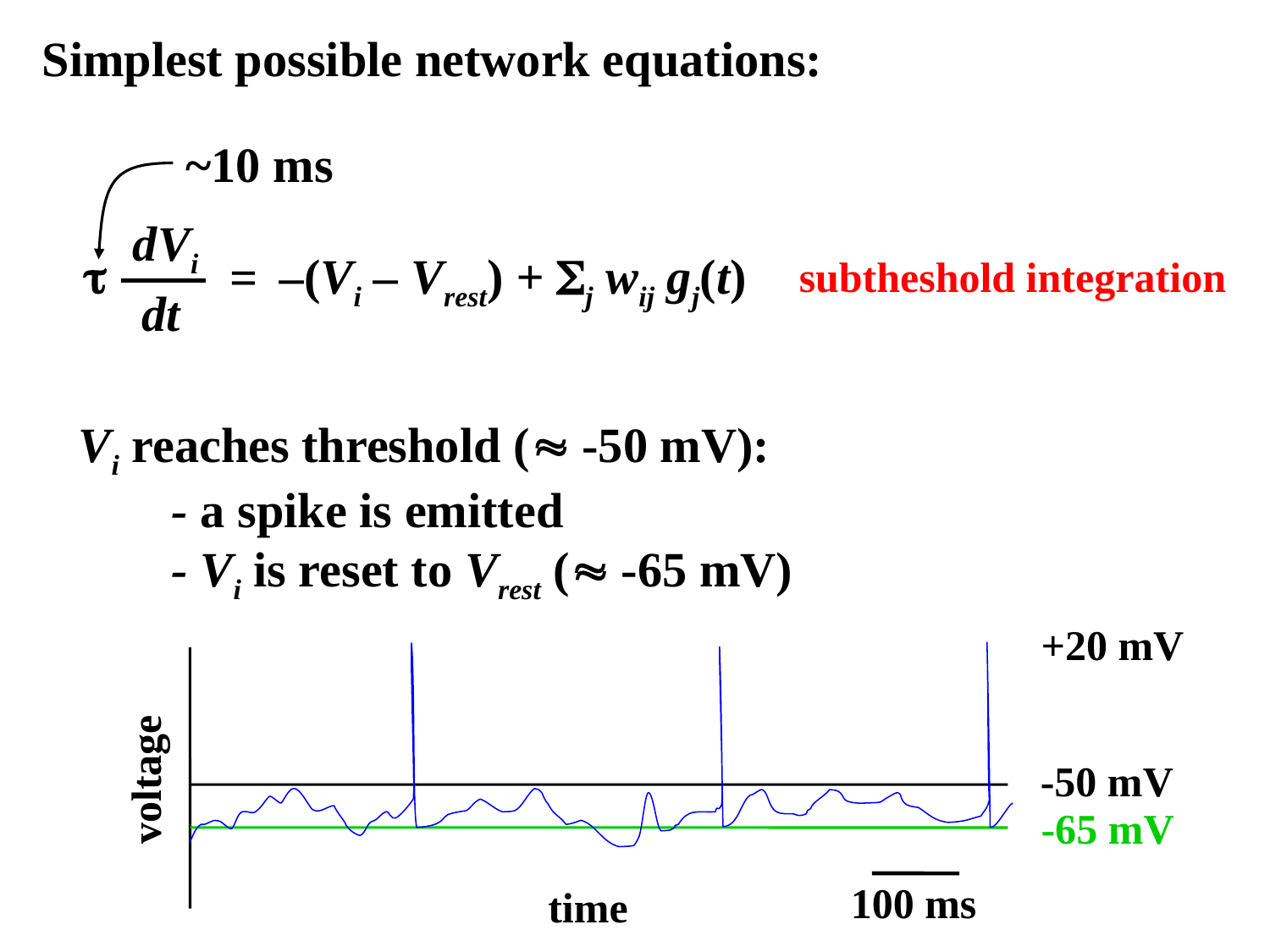

Simplest possible network equations:
~10 ms

dVi
τ
–(Vi – Vrest) + Σj wij gj(t)
=
subtheshold integration
dt
Vi reaches threshold (≈ -50 mV):
- a spike is emitted
- Vi is reset to Vrest (≈ -65 mV)
+20 mV

voltage
-50 mV

-65 mV

100 ms

time